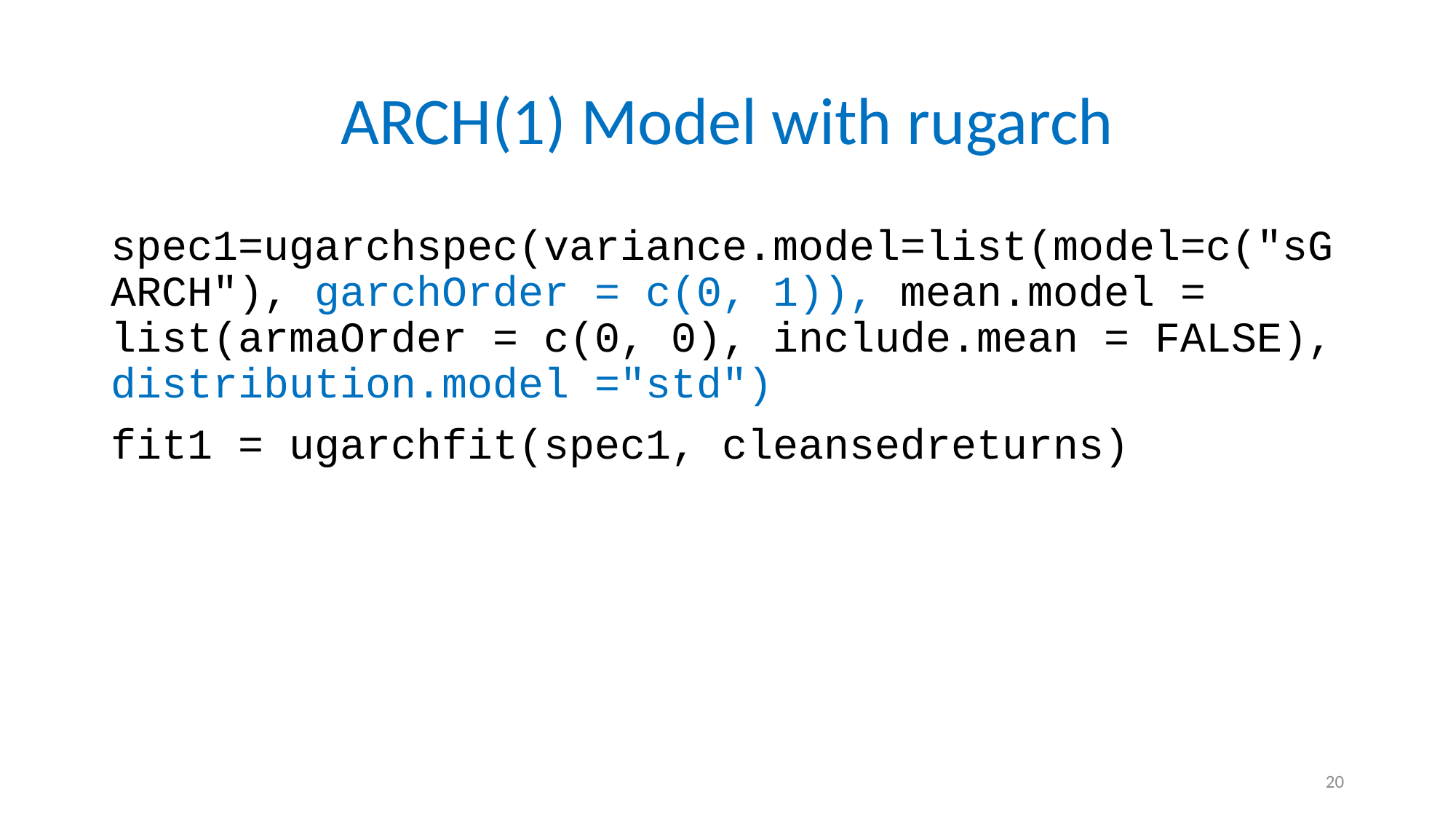

# ARCH(1) Model with rugarch
spec1=ugarchspec(variance.model=list(model=c("sGARCH"), garchOrder = c(0, 1)), mean.model = list(armaOrder = c(0, 0), include.mean = FALSE), distribution.model ="std")
fit1 = ugarchfit(spec1, cleansedreturns)

20